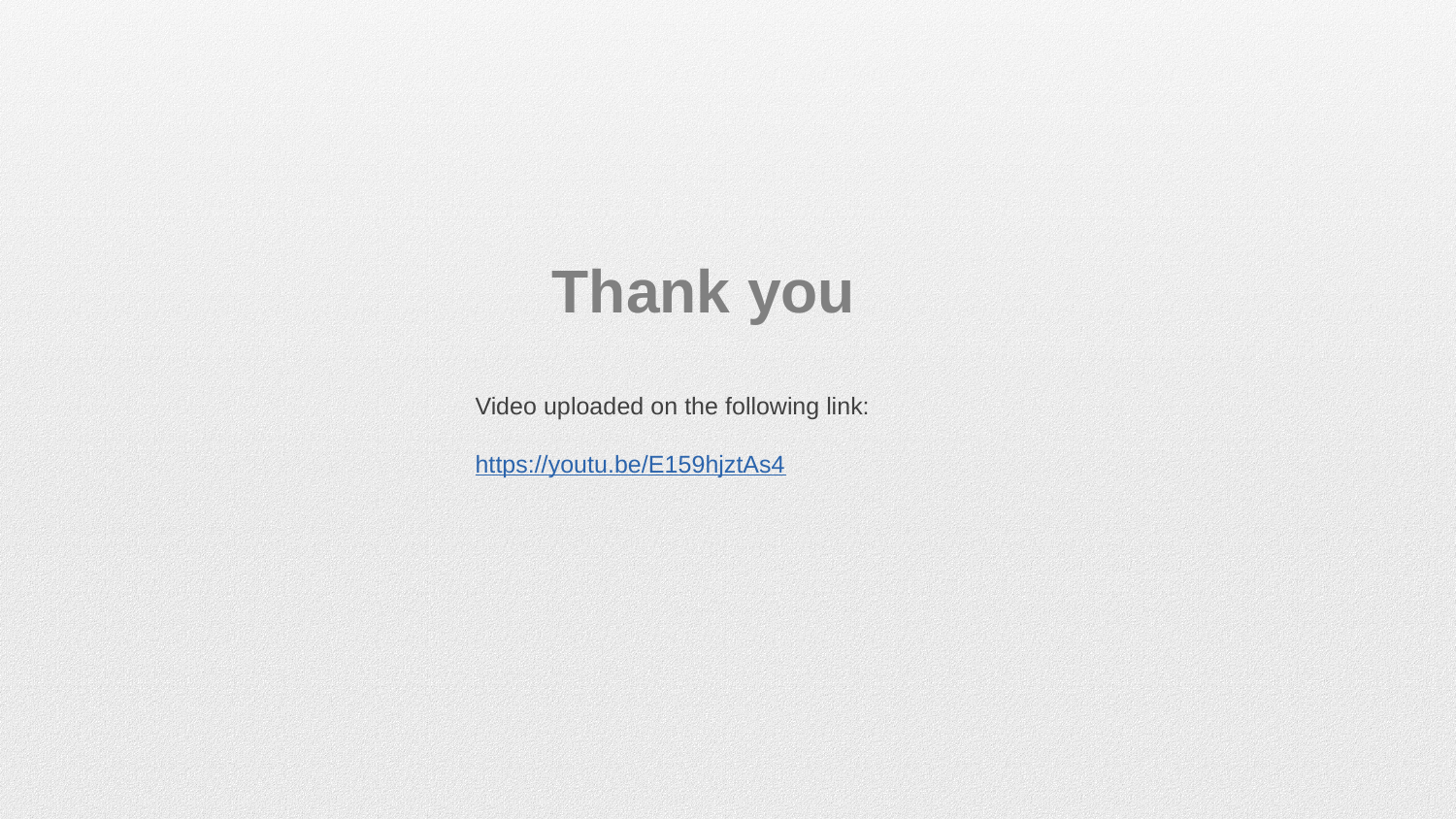

Thank you
Video uploaded on the following link:

https://youtu.be/E159hjztAs4